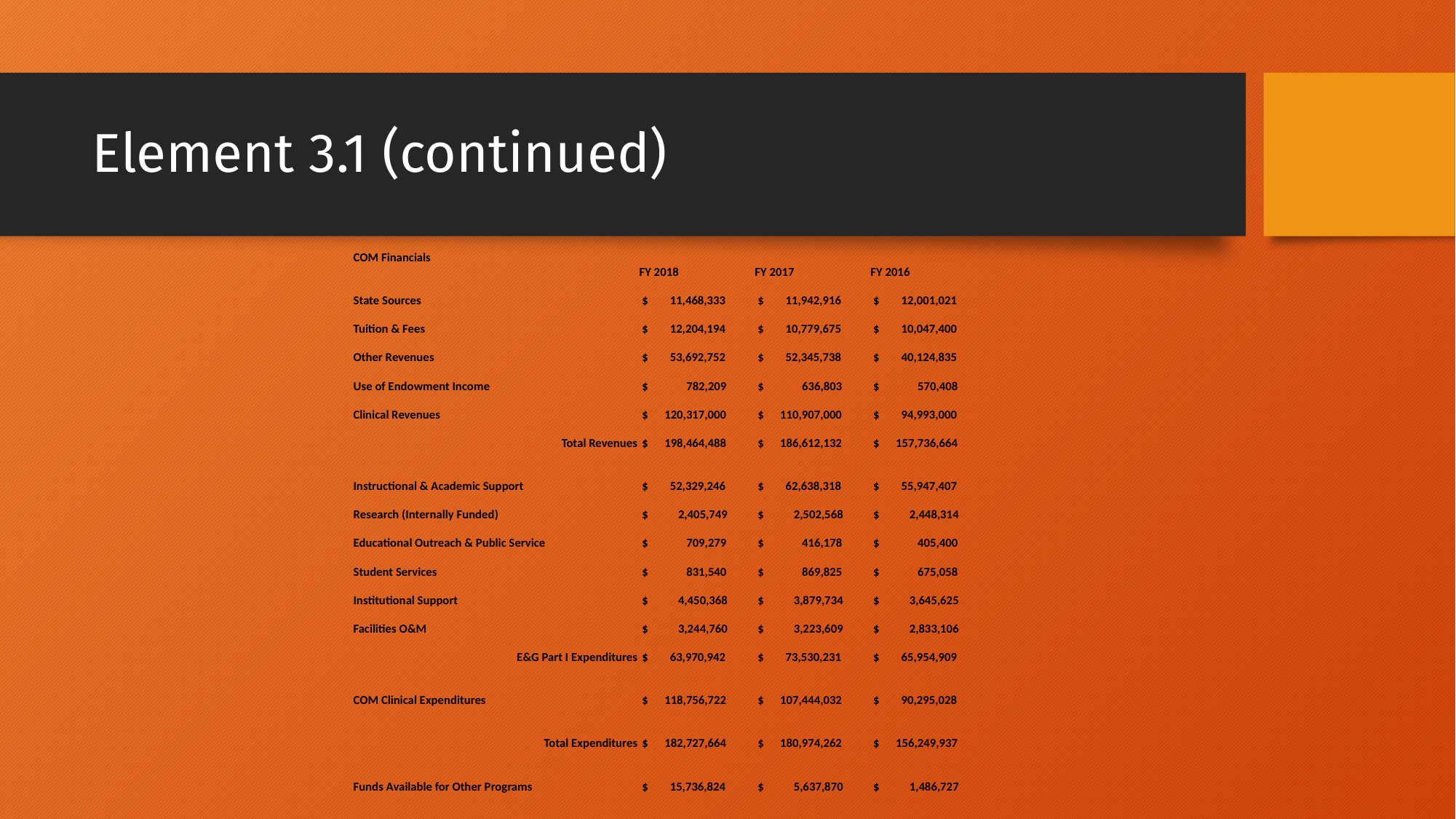

# Element 3.1 (continued)
| COM Financials |  |  |  |
| --- | --- | --- | --- |
|  | FY 2018 | FY 2017 | FY 2016 |
| State Sources | $ 11,468,333 | $ 11,942,916 | $ 12,001,021 |
| Tuition & Fees | $ 12,204,194 | $ 10,779,675 | $ 10,047,400 |
| Other Revenues | $ 53,692,752 | $ 52,345,738 | $ 40,124,835 |
| Use of Endowment Income | $ 782,209 | $ 636,803 | $ 570,408 |
| Clinical Revenues | $ 120,317,000 | $ 110,907,000 | $ 94,993,000 |
| Total Revenues | $ 198,464,488 | $ 186,612,132 | $ 157,736,664 |
|  |  |  |  |
| Instructional & Academic Support | $ 52,329,246 | $ 62,638,318 | $ 55,947,407 |
| Research (Internally Funded) | $ 2,405,749 | $ 2,502,568 | $ 2,448,314 |
| Educational Outreach & Public Service | $ 709,279 | $ 416,178 | $ 405,400 |
| Student Services | $ 831,540 | $ 869,825 | $ 675,058 |
| Institutional Support | $ 4,450,368 | $ 3,879,734 | $ 3,645,625 |
| Facilities O&M | $ 3,244,760 | $ 3,223,609 | $ 2,833,106 |
| E&G Part I Expenditures | $ 63,970,942 | $ 73,530,231 | $ 65,954,909 |
|  |  |  |  |
| COM Clinical Expenditures | $ 118,756,722 | $ 107,444,032 | $ 90,295,028 |
|  |  |  |  |
| Total Expenditures | $ 182,727,664 | $ 180,974,262 | $ 156,249,937 |
|  |  |  |  |
| Funds Available for Other Programs | $ 15,736,824 | $ 5,637,870 | $ 1,486,727 |